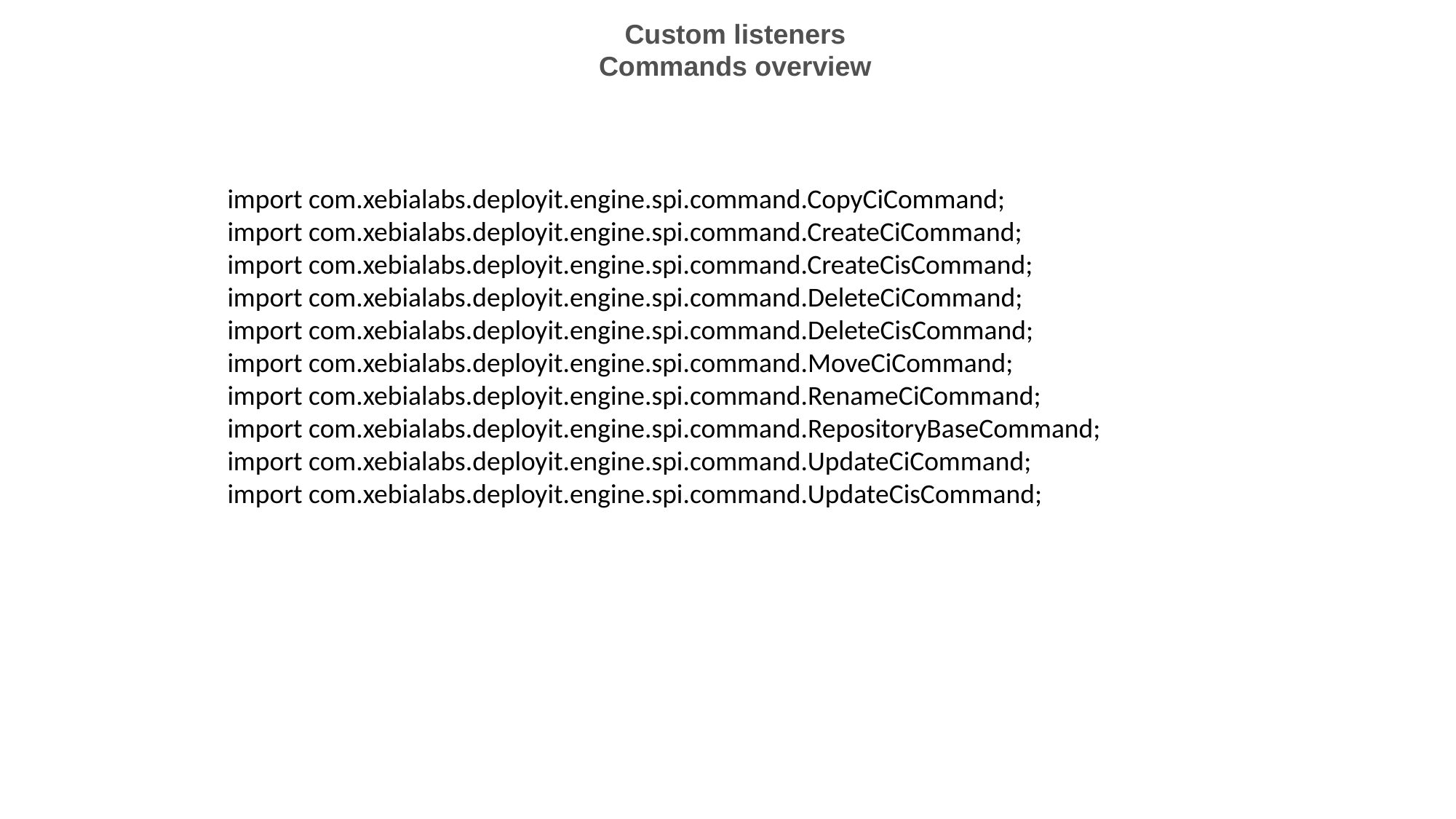

Custom listeners
Commands overview
import com.xebialabs.deployit.engine.spi.command.CopyCiCommand;
import com.xebialabs.deployit.engine.spi.command.CreateCiCommand;
import com.xebialabs.deployit.engine.spi.command.CreateCisCommand;
import com.xebialabs.deployit.engine.spi.command.DeleteCiCommand;
import com.xebialabs.deployit.engine.spi.command.DeleteCisCommand;
import com.xebialabs.deployit.engine.spi.command.MoveCiCommand;
import com.xebialabs.deployit.engine.spi.command.RenameCiCommand;
import com.xebialabs.deployit.engine.spi.command.RepositoryBaseCommand;
import com.xebialabs.deployit.engine.spi.command.UpdateCiCommand;
import com.xebialabs.deployit.engine.spi.command.UpdateCisCommand;